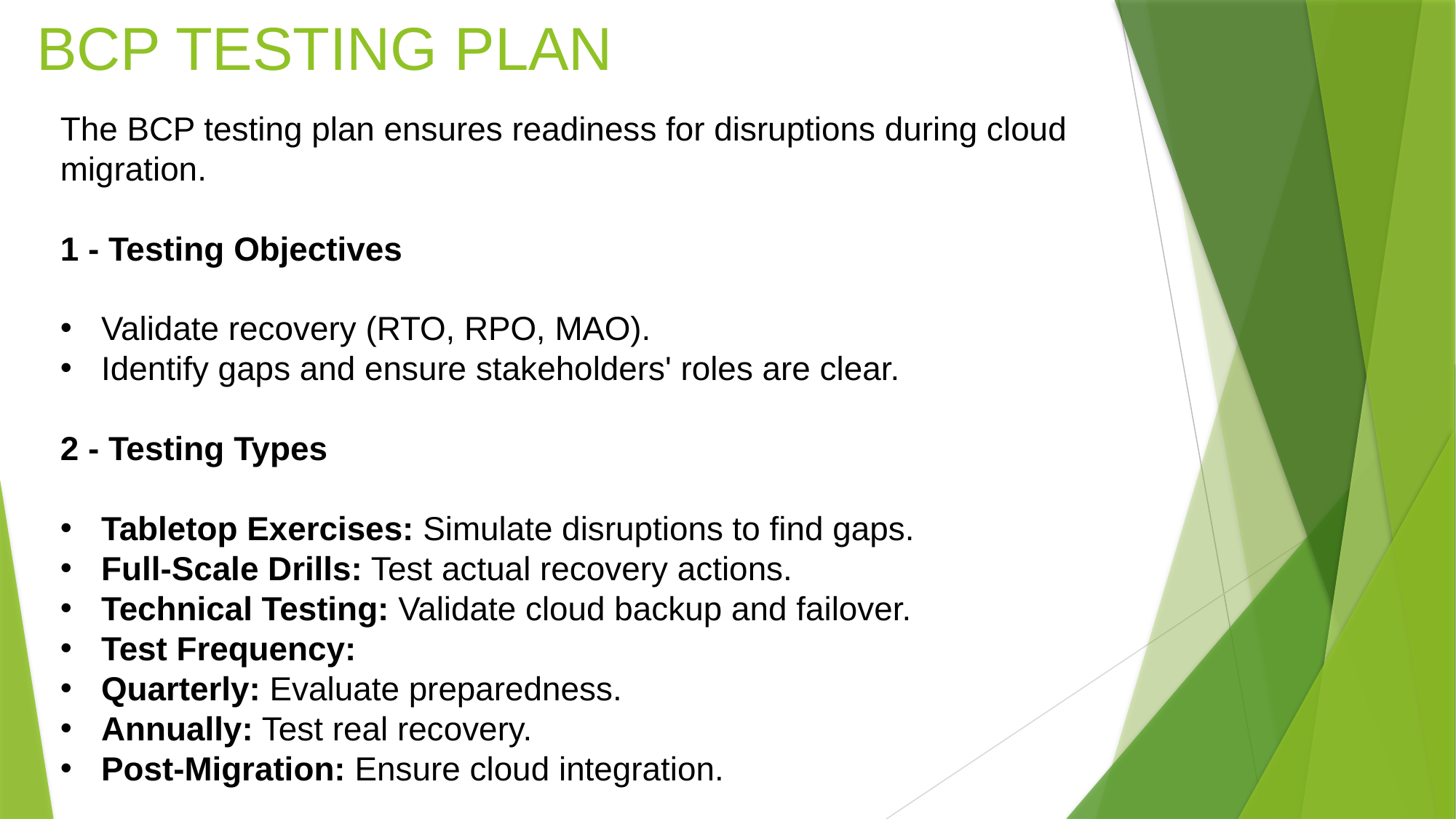

BCP Testing Plan
The BCP testing plan ensures readiness for disruptions during cloud migration.

1 - Testing Objectives

Validate recovery (RTO, RPO, MAO).
Identify gaps and ensure stakeholders' roles are clear.

2 - Testing Types

Tabletop Exercises: Simulate disruptions to find gaps.
Full-Scale Drills: Test actual recovery actions.
Technical Testing: Validate cloud backup and failover.
Test Frequency:
Quarterly: Evaluate preparedness.
Annually: Test real recovery.
Post-Migration: Ensure cloud integration.